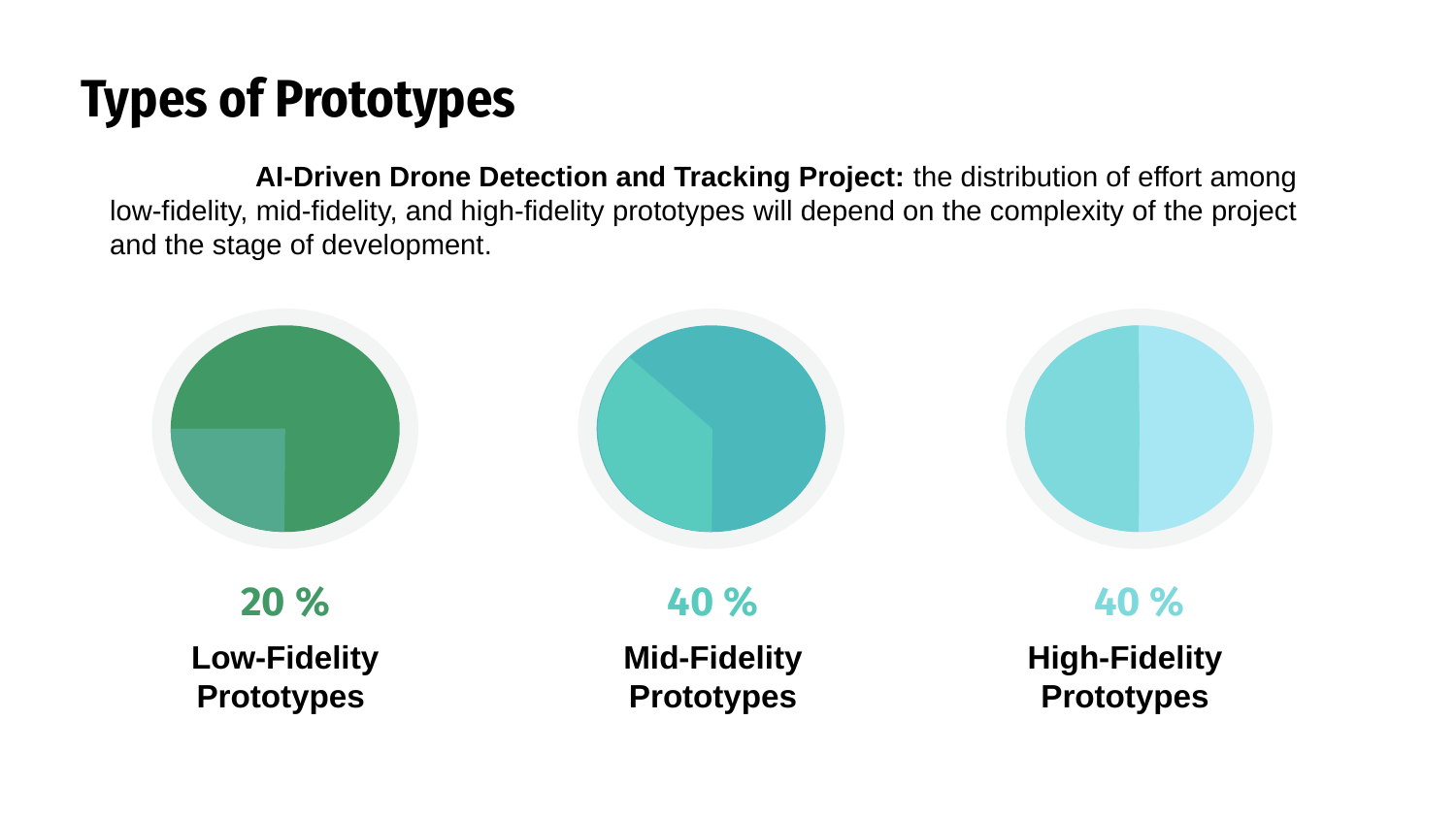

# Types of Prototypes
	AI-Driven Drone Detection and Tracking Project: the distribution of effort among low-fidelity, mid-fidelity, and high-fidelity prototypes will depend on the complexity of the project and the stage of development.

20 %
Low-Fidelity Prototypes

40 %
Mid-Fidelity Prototypes

40 %
High-Fidelity Prototypes